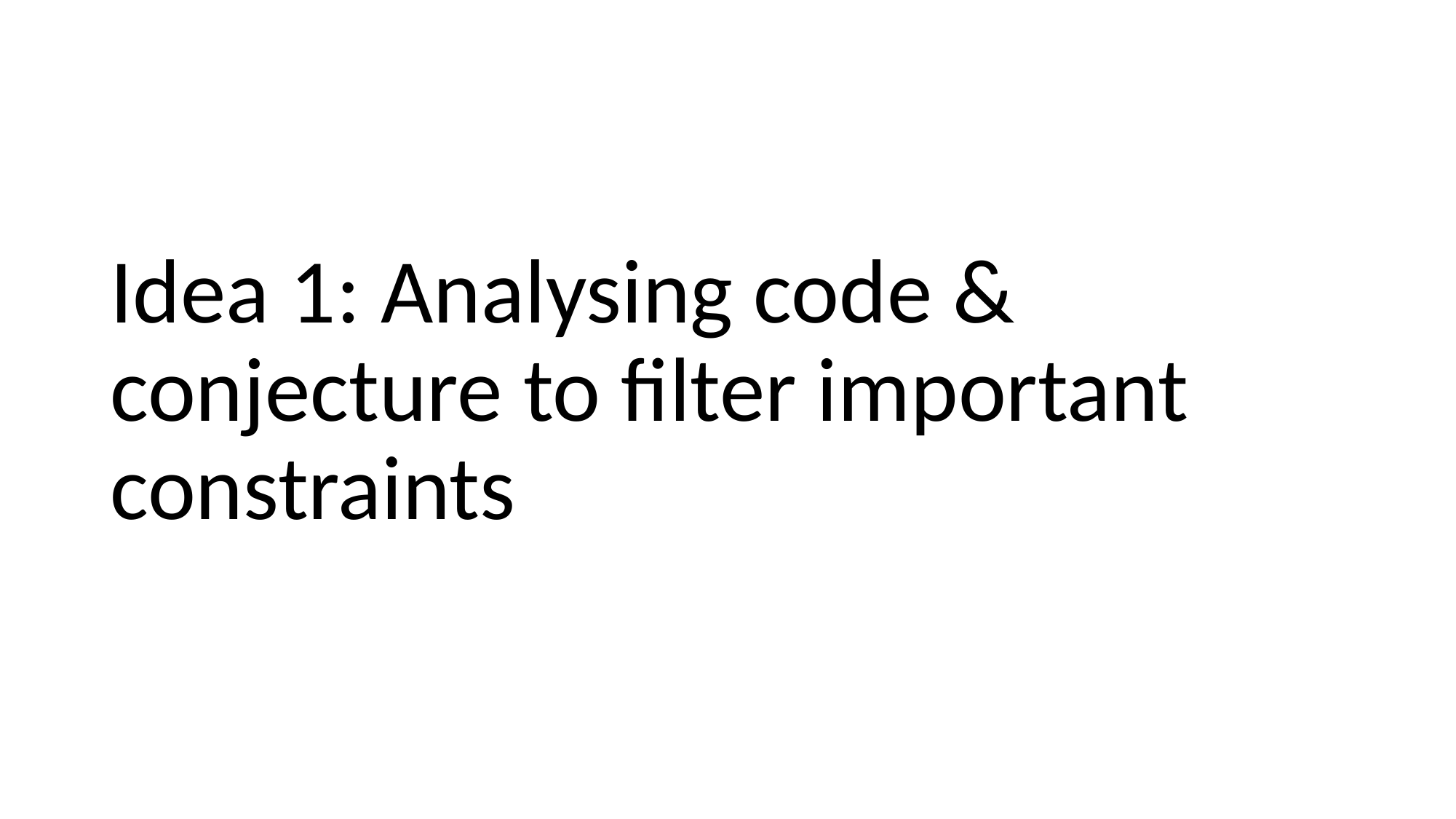

# Idea 1: Analysing code & conjecture to filter important constraints